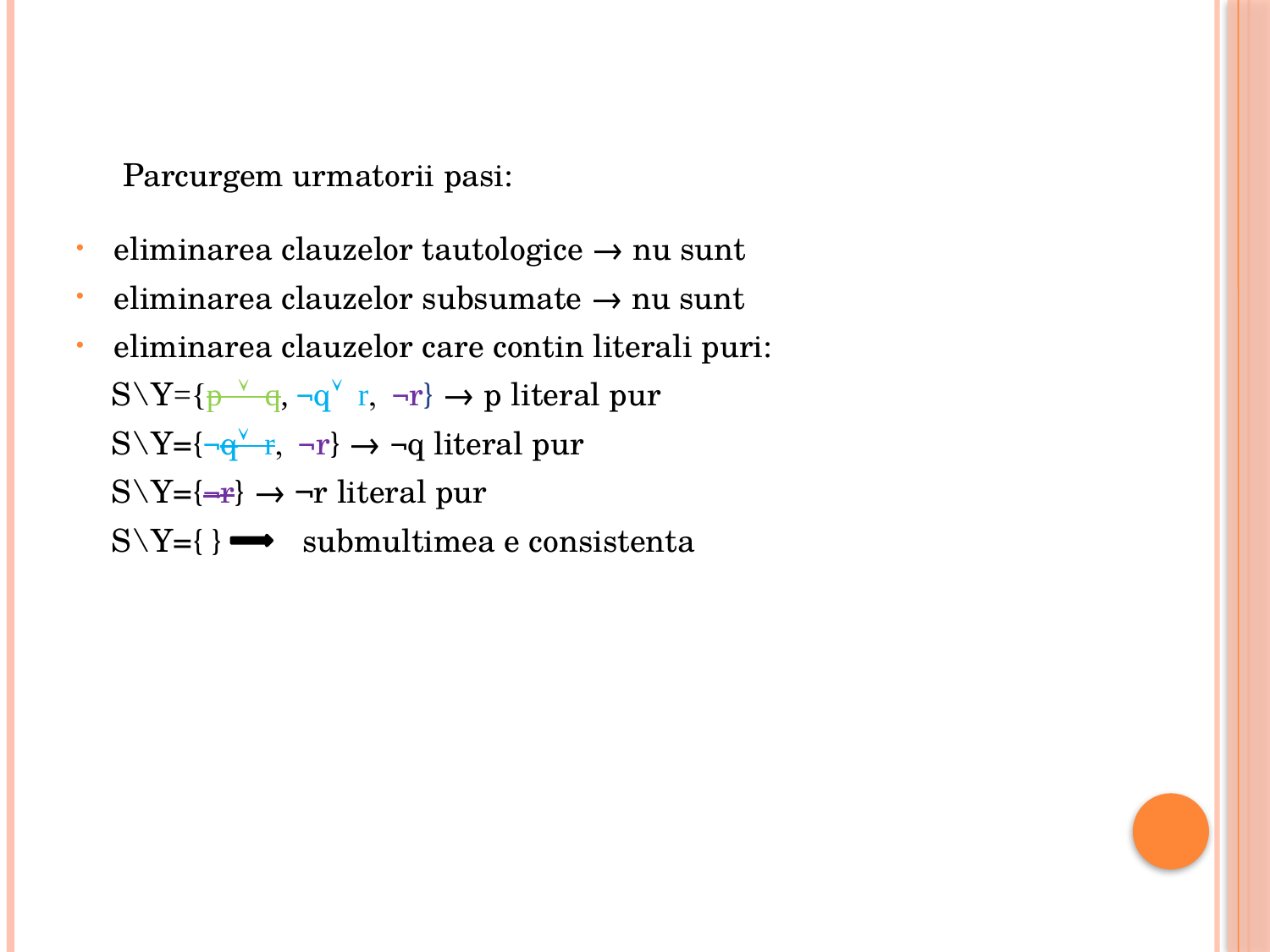

Parcurgem urmatorii pasi:
eliminarea clauzelor tautologice → nu sunt
eliminarea clauzelor subsumate → nu sunt
eliminarea clauzelor care contin literali puri:
    S\Y={p ∨ q, ¬q∨ r, ¬r} → p literal pur
    S\Y={¬q∨ r, ¬r} → ¬q literal pur
    S\Y={¬r} → ¬r literal pur
    S\Y={ }         submultimea e consistenta